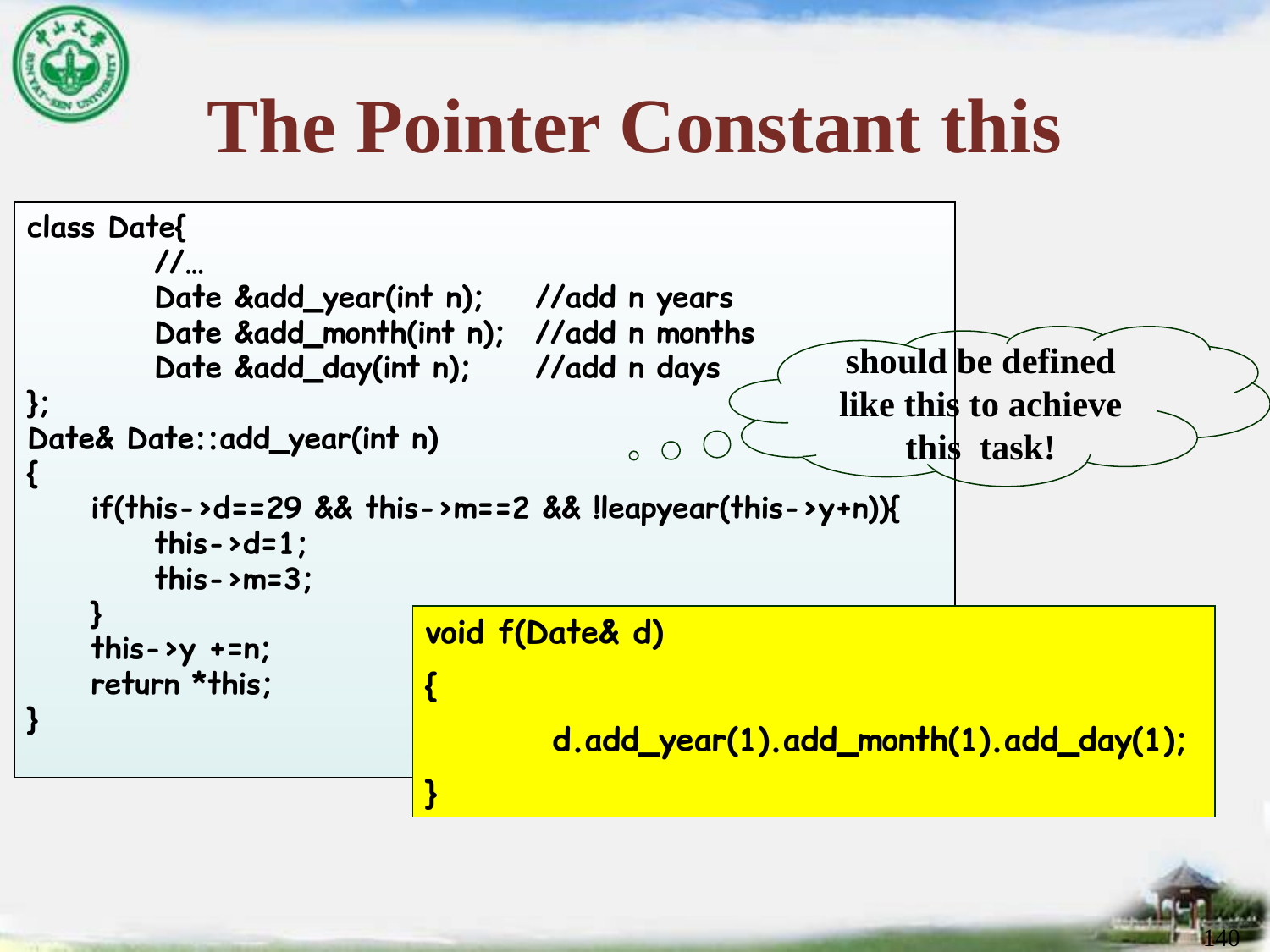

# The Pointer Constant this
class Date{
	//…
	Date &add_year(int n);	//add n years
	Date &add_month(int n);	//add n months
	Date &add_day(int n);	//add n days
};
Date& Date::add_year(int n)
{
     if(this->d==29 && this->m==2 && !leapyear(this->y+n)){
	this->d=1;
	this->m=3;
     }
     this->y +=n;
     return *this;
}

should be defined like this to achieve this  task!
void f(Date& d)
{
	d.add_year(1).add_month(1).add_day(1);
}
140